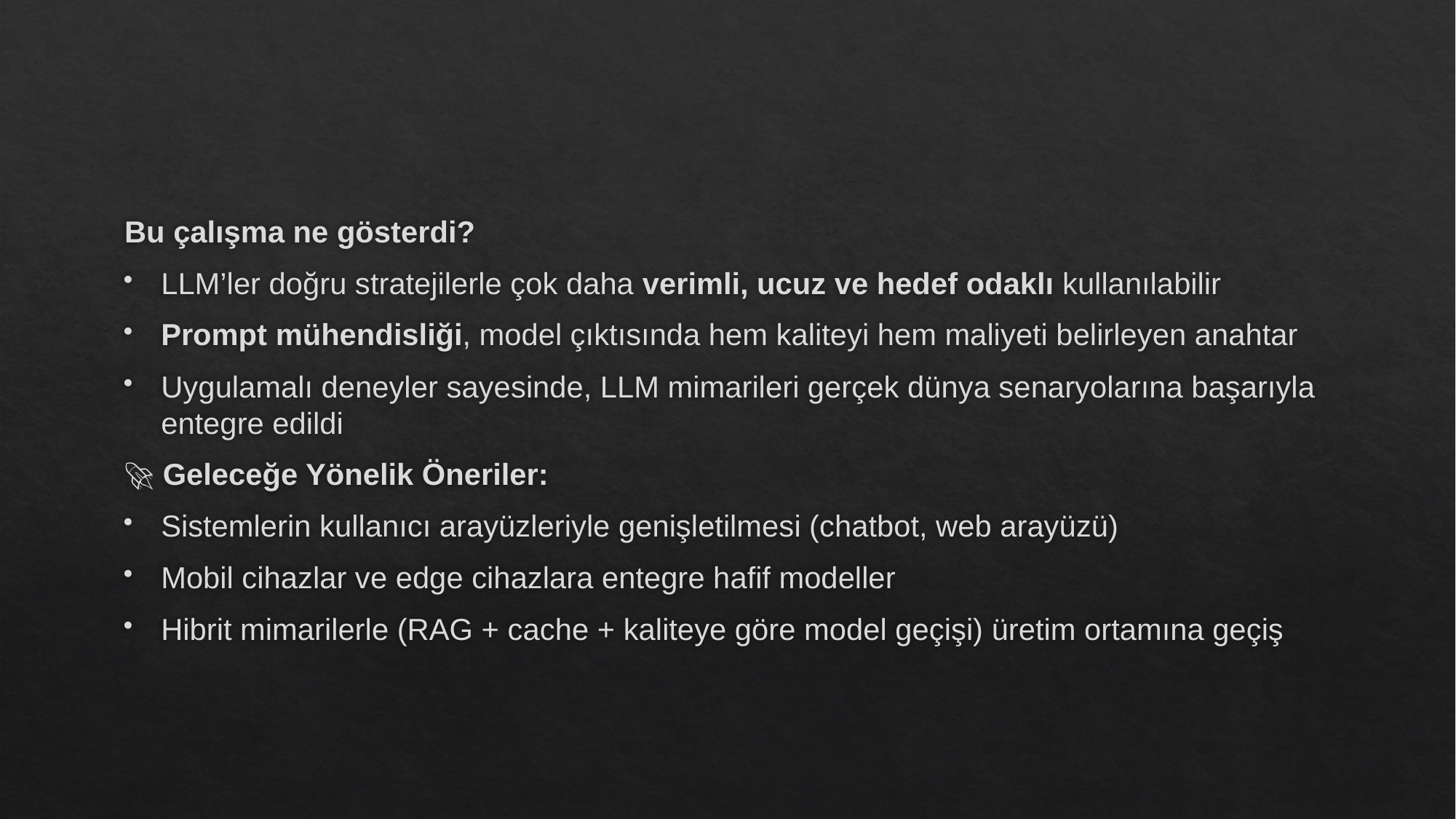

Bu çalışma ne gösterdi?
LLM’ler doğru stratejilerle çok daha verimli, ucuz ve hedef odaklı kullanılabilir
Prompt mühendisliği, model çıktısında hem kaliteyi hem maliyeti belirleyen anahtar
Uygulamalı deneyler sayesinde, LLM mimarileri gerçek dünya senaryolarına başarıyla entegre edildi
🚀 Geleceğe Yönelik Öneriler:
Sistemlerin kullanıcı arayüzleriyle genişletilmesi (chatbot, web arayüzü)
Mobil cihazlar ve edge cihazlara entegre hafif modeller
Hibrit mimarilerle (RAG + cache + kaliteye göre model geçişi) üretim ortamına geçiş